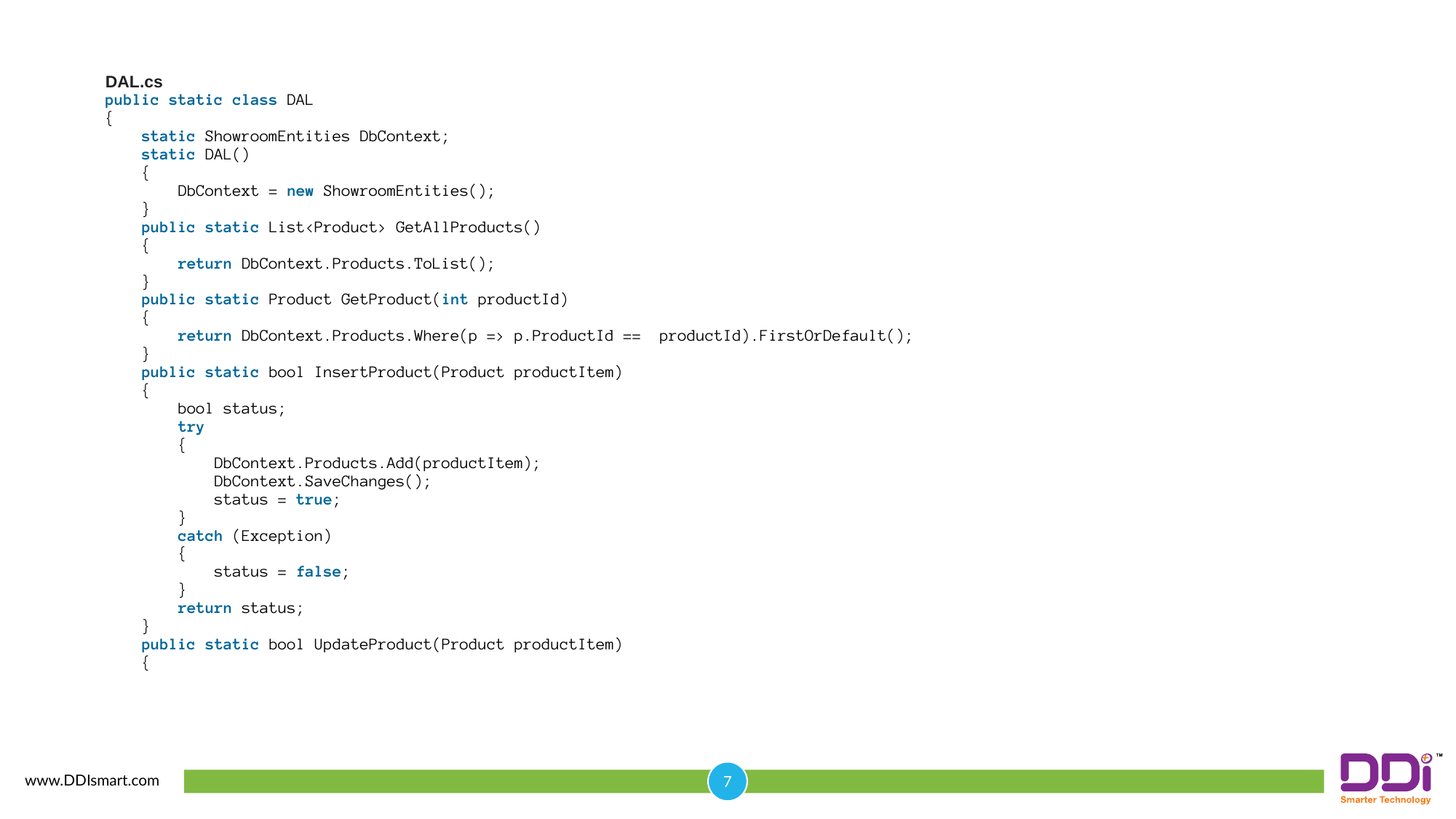

DAL.cs
public static class DAL
{
    static ShowroomEntities DbContext;
    static DAL()
    {
        DbContext = new ShowroomEntities();
    }
    public static List<Product> GetAllProducts()
    {
        return DbContext.Products.ToList();
    }
    public static Product GetProduct(int productId)
    {
        return DbContext.Products.Where(p => p.ProductId ==  productId).FirstOrDefault();
    }
    public static bool InsertProduct(Product productItem)
    {
        bool status;
        try
        {
            DbContext.Products.Add(productItem);
            DbContext.SaveChanges();
            status = true;
        }
        catch (Exception)
        {
            status = false;
        }
        return status;
    }
    public static bool UpdateProduct(Product productItem)
    {